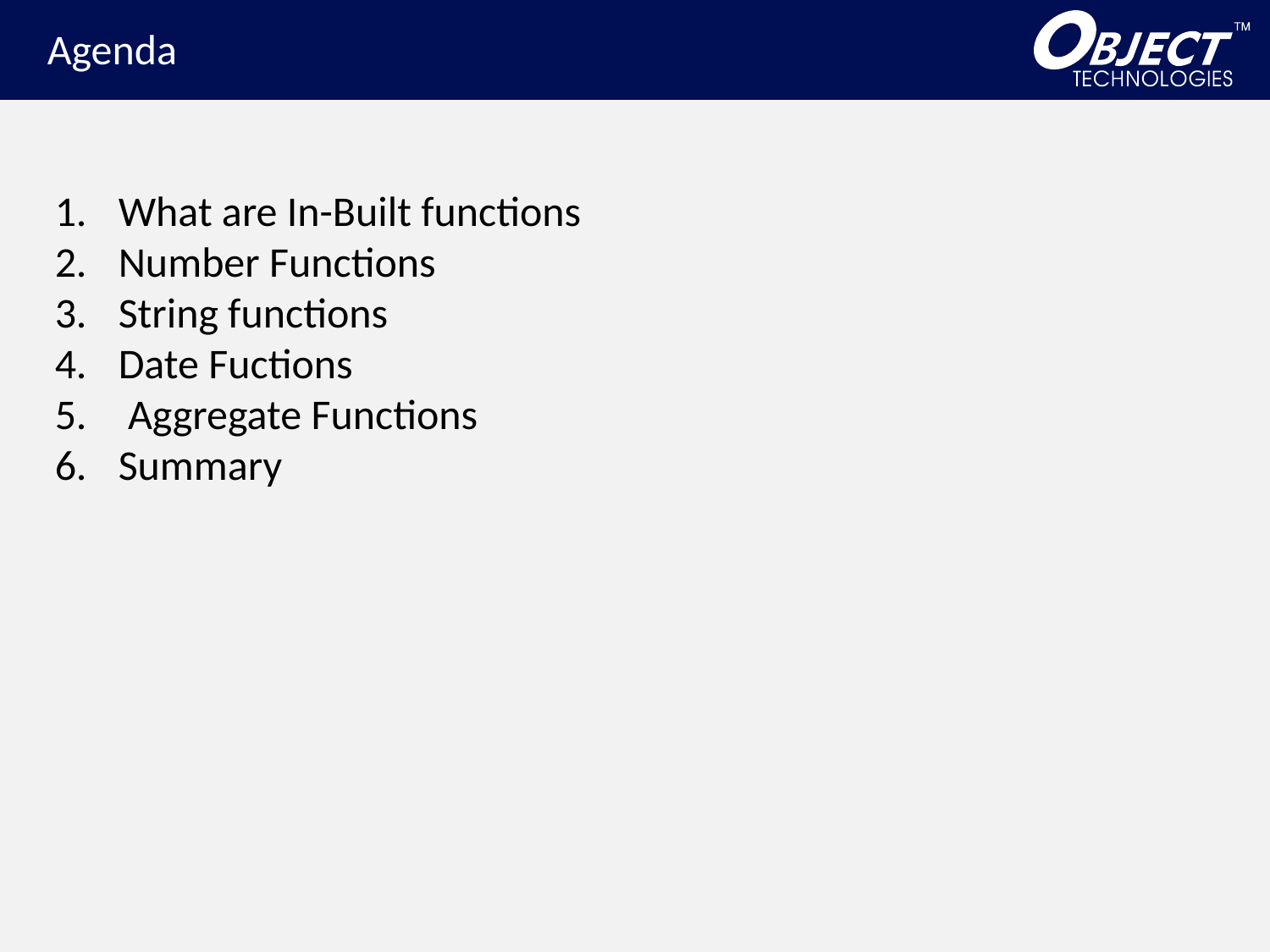

Agenda

What are In-Built functions
Number Functions
String functions
Date Fuctions
 Aggregate Functions
Summary